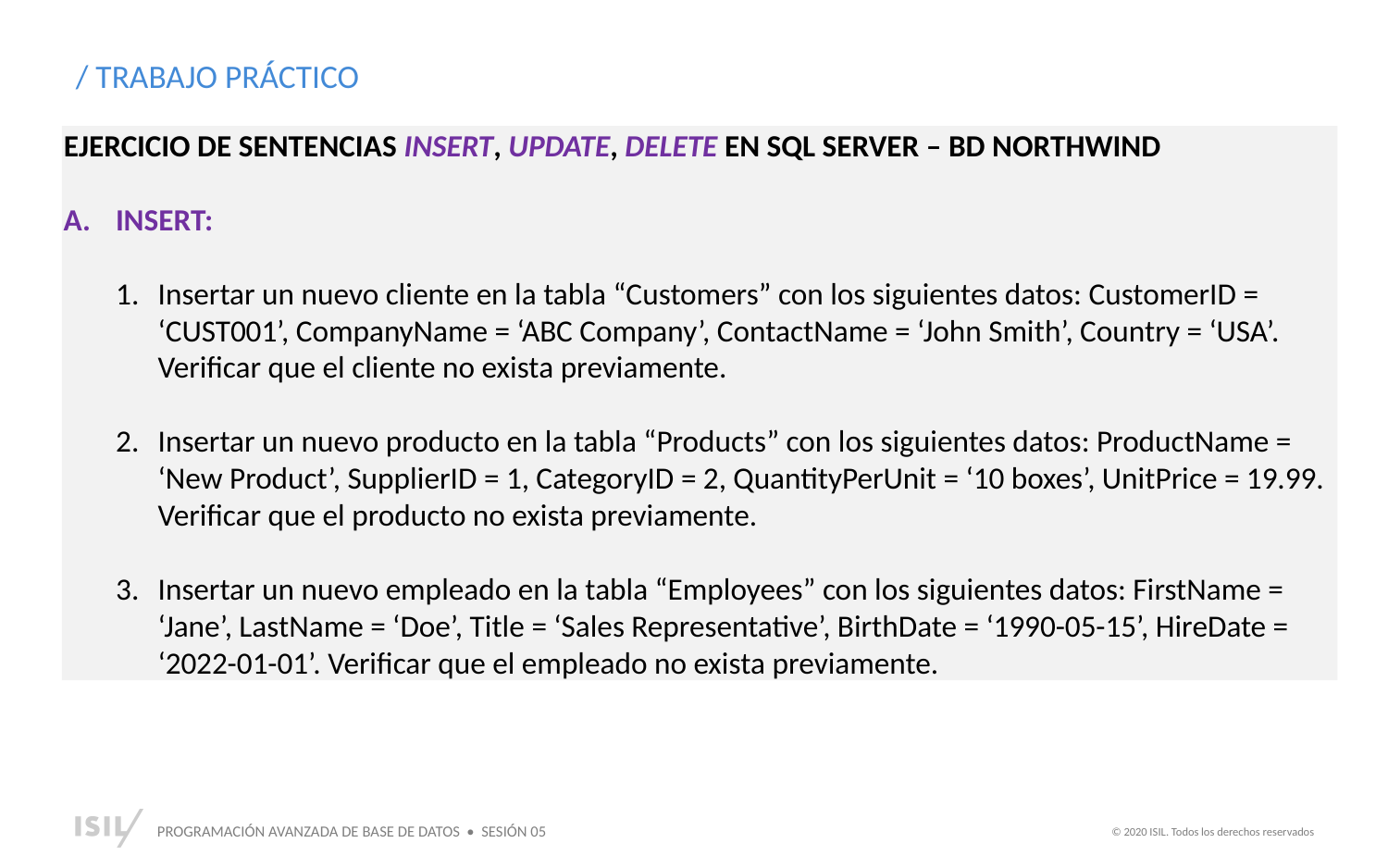

/ TRABAJO PRÁCTICO
EJERCICIO DE SENTENCIAS INSERT, UPDATE, DELETE EN SQL SERVER – BD NORTHWIND

INSERT:

Insertar un nuevo cliente en la tabla “Customers” con los siguientes datos: CustomerID = ‘CUST001’, CompanyName = ‘ABC Company’, ContactName = ‘John Smith’, Country = ‘USA’. Verificar que el cliente no exista previamente.

Insertar un nuevo producto en la tabla “Products” con los siguientes datos: ProductName = ‘New Product’, SupplierID = 1, CategoryID = 2, QuantityPerUnit = ‘10 boxes’, UnitPrice = 19.99. Verificar que el producto no exista previamente.

Insertar un nuevo empleado en la tabla “Employees” con los siguientes datos: FirstName = ‘Jane’, LastName = ‘Doe’, Title = ‘Sales Representative’, BirthDate = ‘1990-05-15’, HireDate = ‘2022-01-01’. Verificar que el empleado no exista previamente.